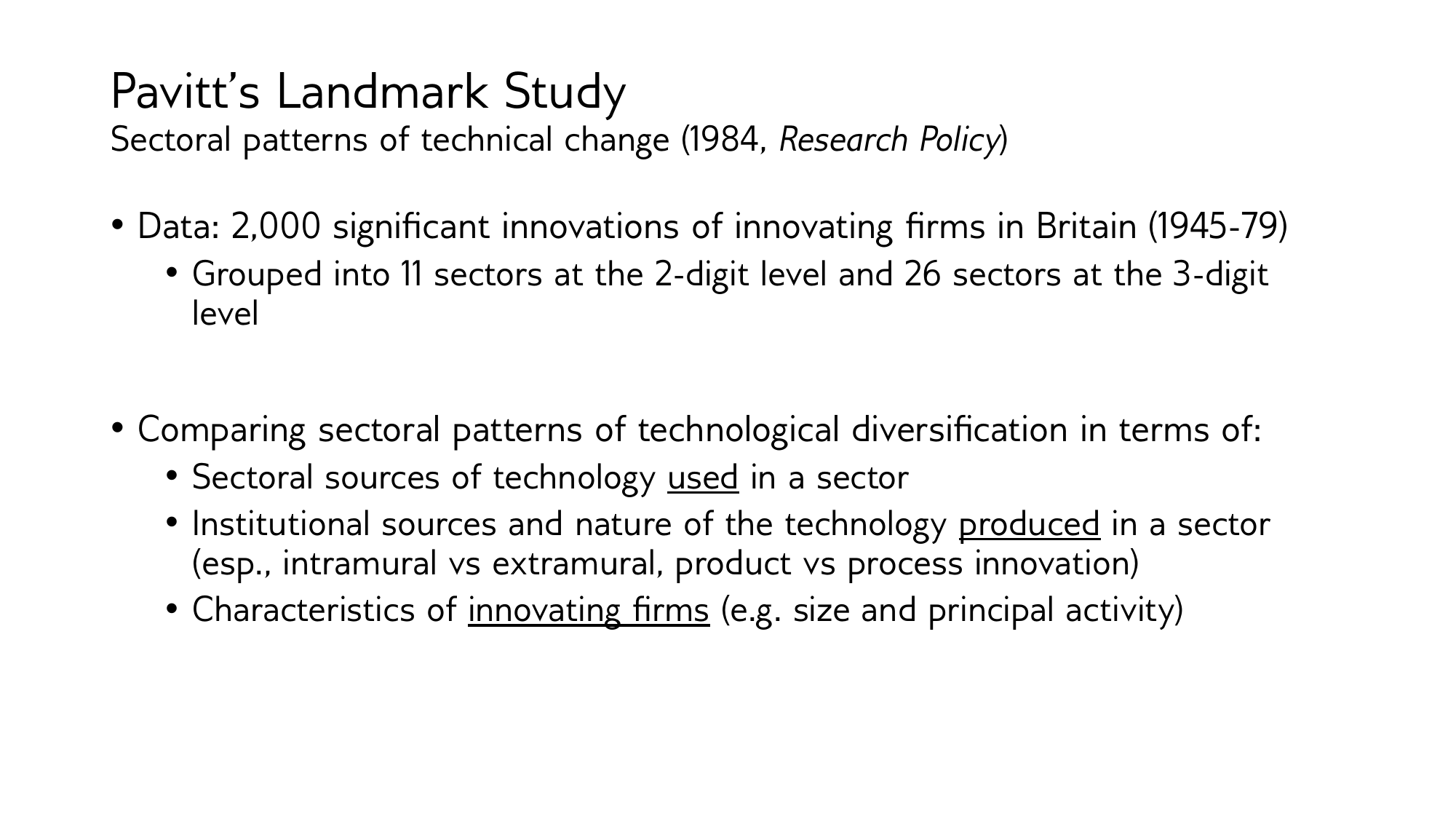

# Pavitt’s Landmark Study Sectoral patterns of technical change (1984, Research Policy)
Data: 2,000 significant innovations of innovating firms in Britain (1945-79)
Grouped into 11 sectors at the 2-digit level and 26 sectors at the 3-digit level

Comparing sectoral patterns of technological diversification in terms of:
Sectoral sources of technology used in a sector
Institutional sources and nature of the technology produced in a sector (esp., intramural vs extramural, product vs process innovation)
Characteristics of innovating firms (e.g. size and principal activity)